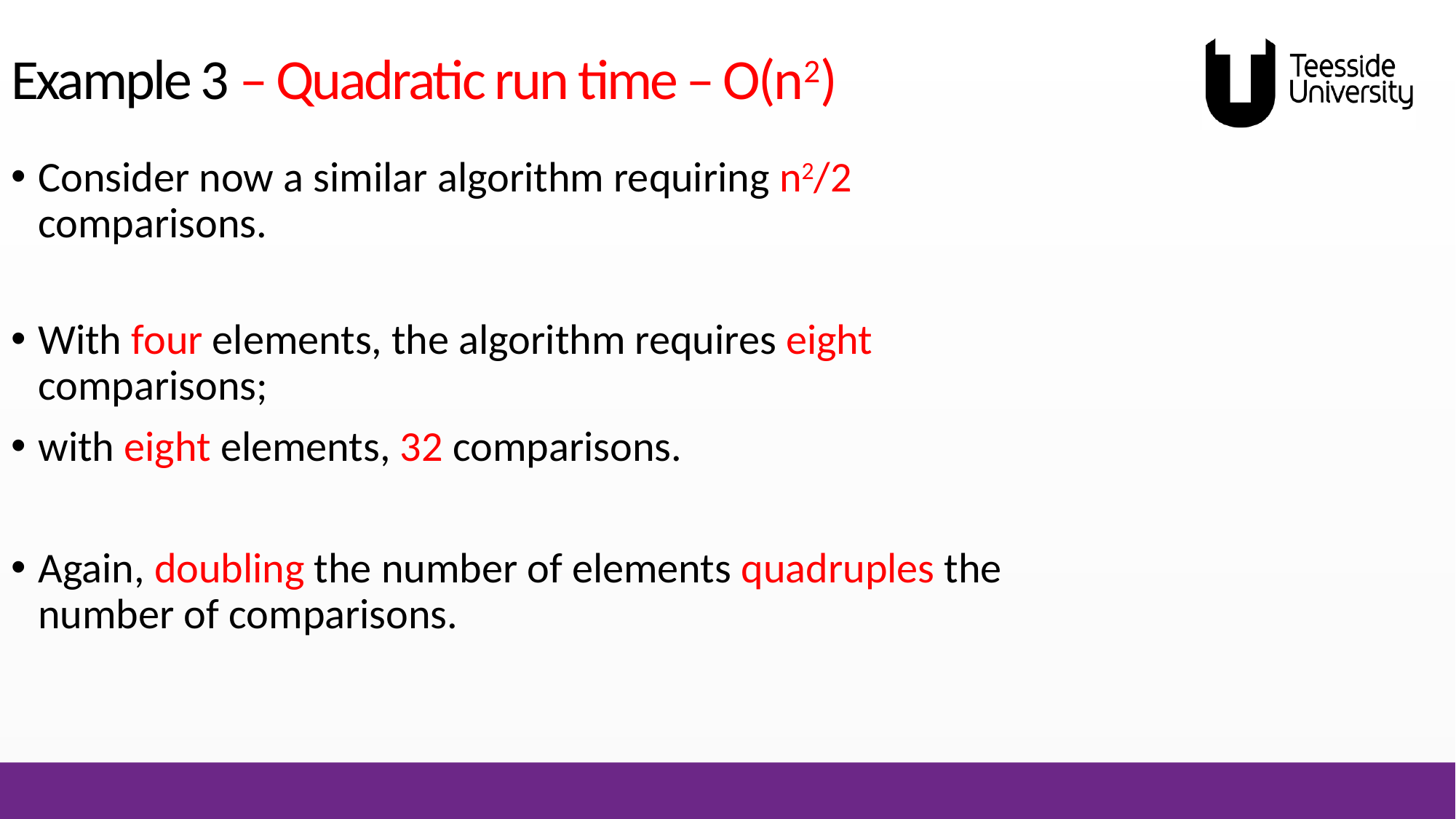

# Example 3 – Quadratic run time – O(n2)
Consider now a similar algorithm requiring n2/2 comparisons.

With four elements, the algorithm requires eight comparisons;
with eight elements, 32 comparisons.

Again, doubling the number of elements quadruples the number of comparisons.